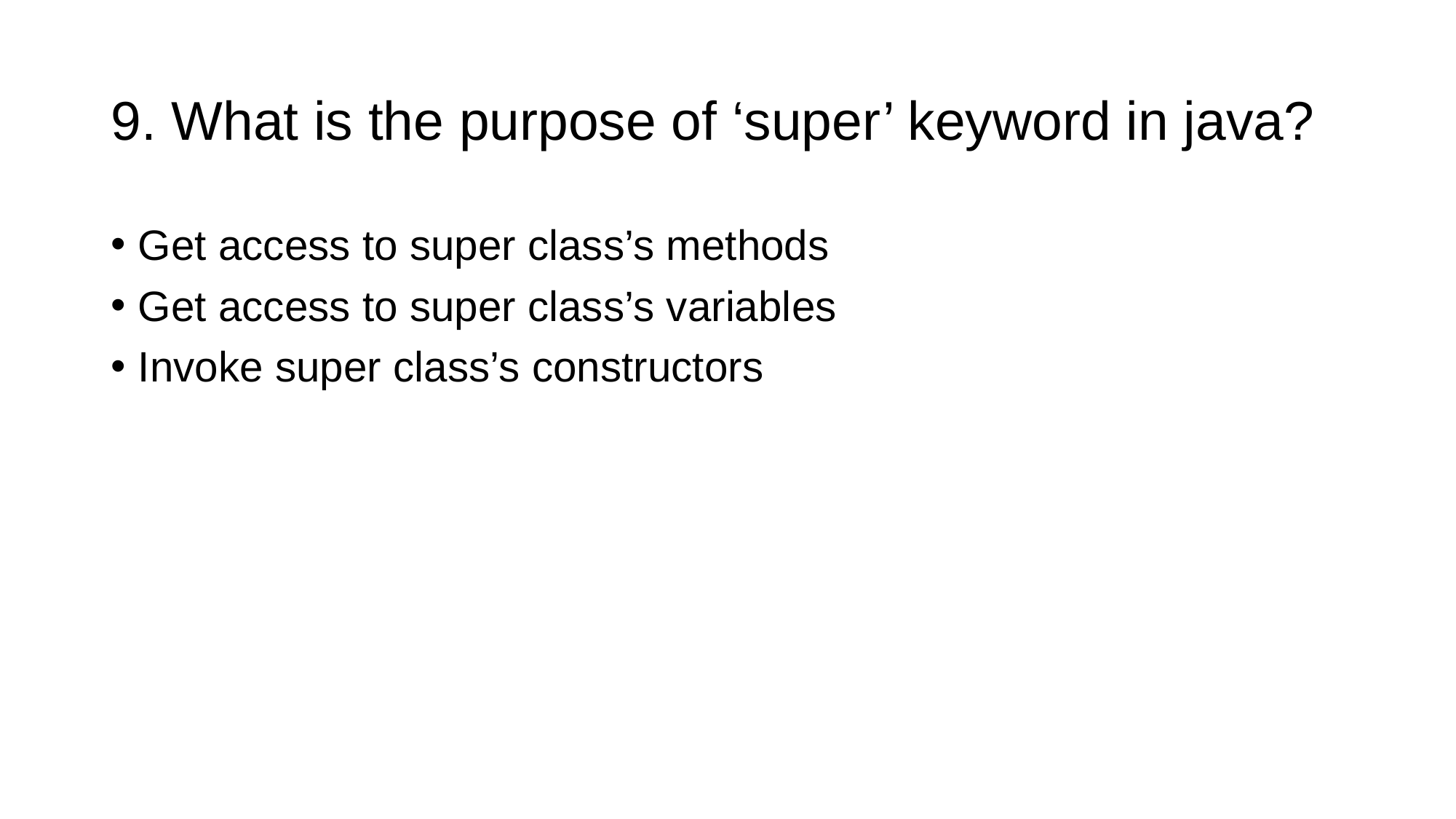

# 9. What is the purpose of ‘super’ keyword in java?
Get access to super class’s methods
Get access to super class’s variables
Invoke super class’s constructors